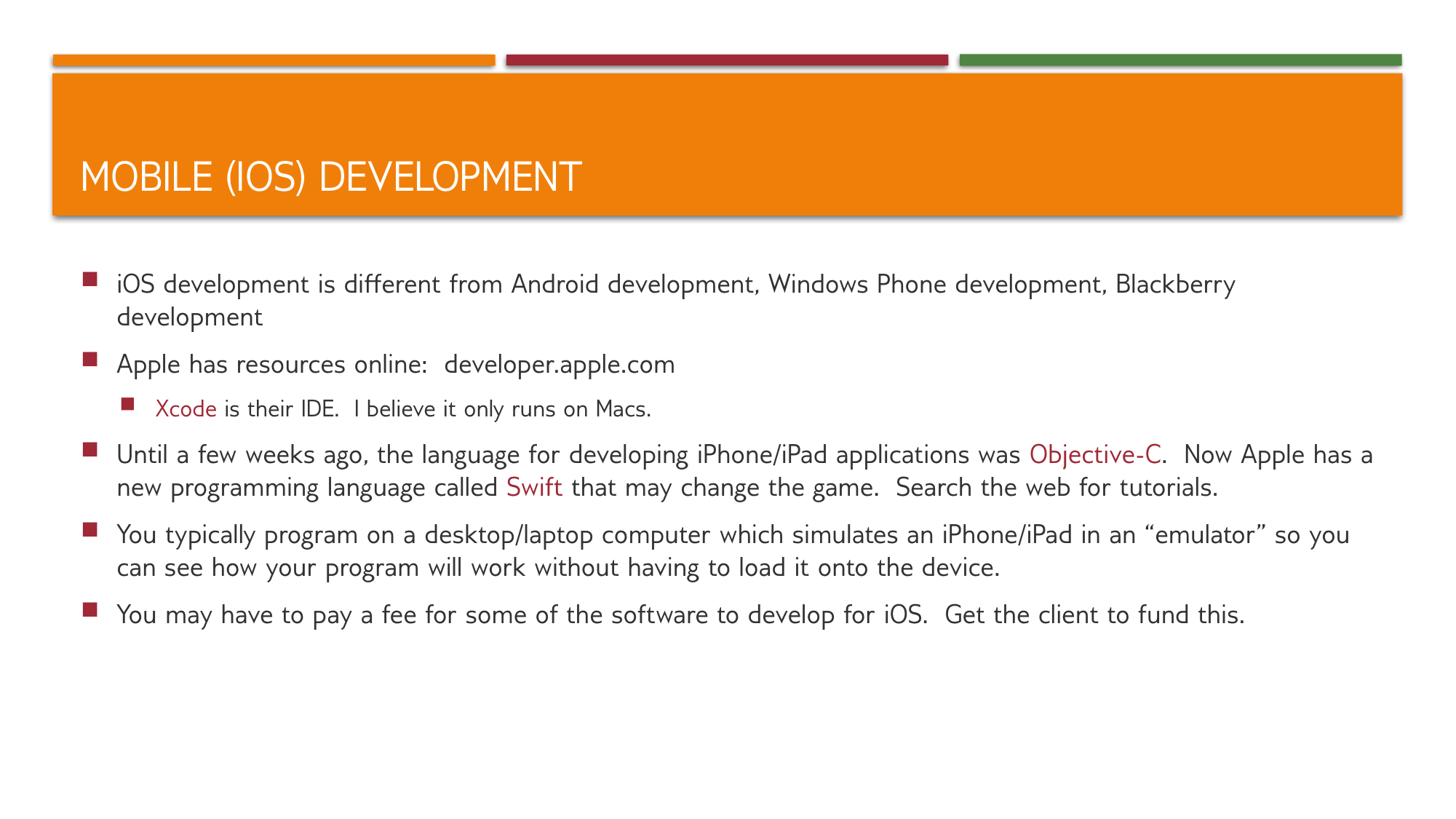

# Mobile (iOS) development
iOS development is different from Android development, Windows Phone development, Blackberry development
Apple has resources online:  developer.apple.com
Xcode is their IDE.  I believe it only runs on Macs.
Until a few weeks ago, the language for developing iPhone/iPad applications was Objective-C.  Now Apple has a new programming language called Swift that may change the game.  Search the web for tutorials.
You typically program on a desktop/laptop computer which simulates an iPhone/iPad in an “emulator” so you can see how your program will work without having to load it onto the device.
You may have to pay a fee for some of the software to develop for iOS.  Get the client to fund this.